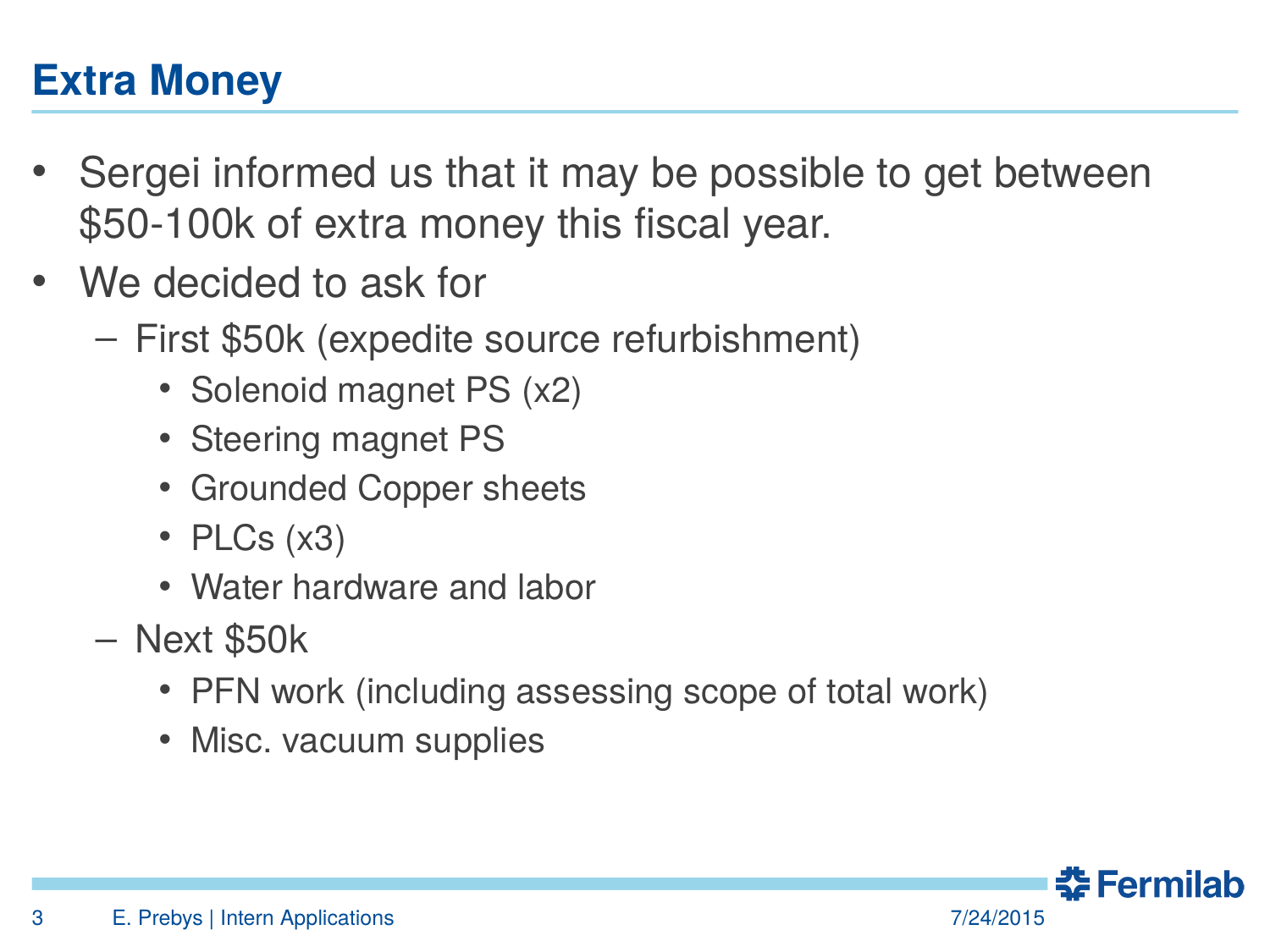

# Extra Money
Sergei informed us that it may be possible to get between $50-100k of extra money this fiscal year.
We decided to ask for
First $50k (expedite source refurbishment)
Solenoid magnet PS (x2)
Steering magnet PS
Grounded Copper sheets
PLCs (x3)
Water hardware and labor
Next $50k
PFN work (including assessing scope of total work)
Misc. vacuum supplies
3
E. Prebys | Intern Applications
7/24/2015